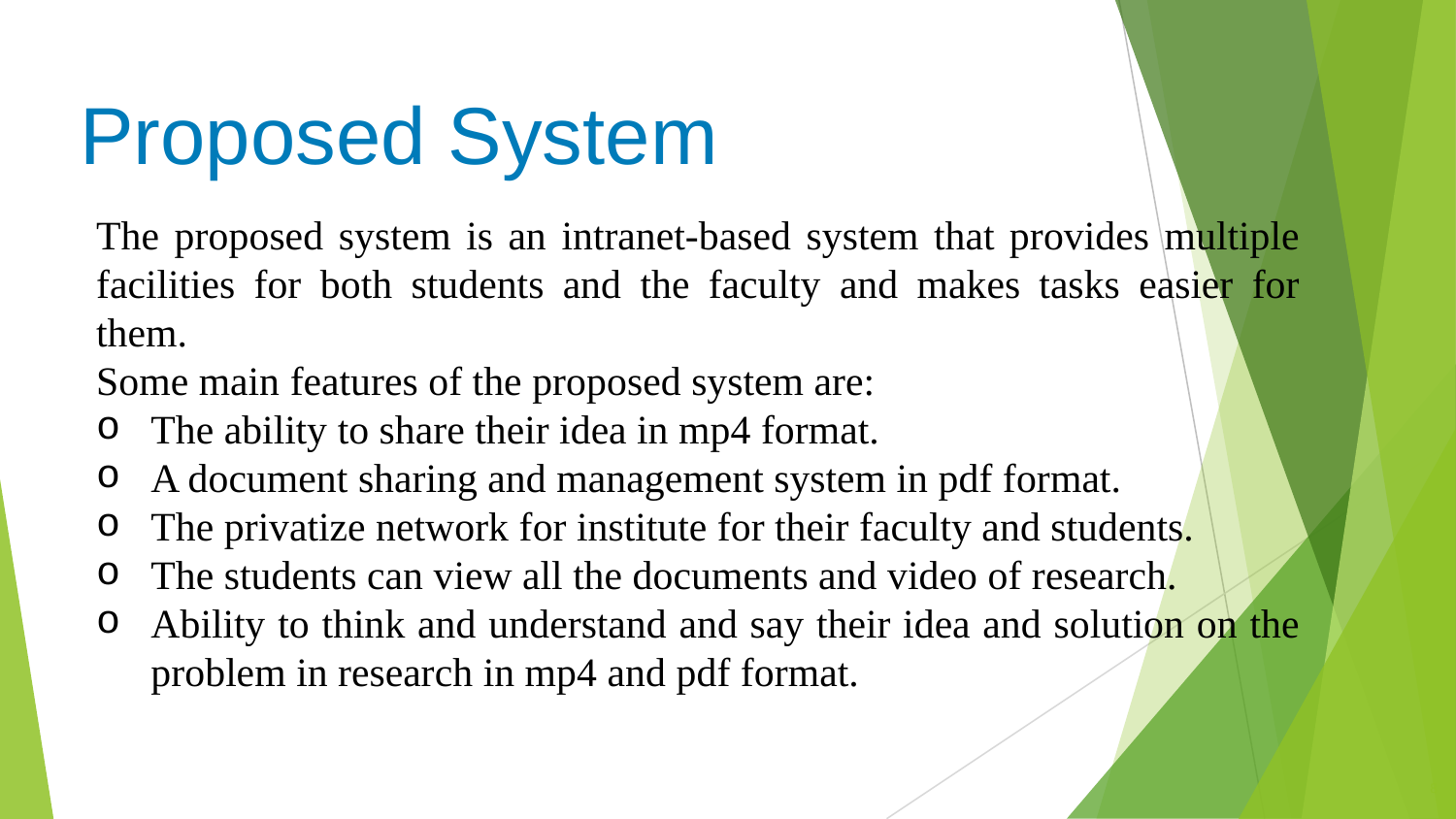

Proposed System
The proposed system is an intranet-based system that provides multiple facilities for both students and the faculty and makes tasks easier for them.
Some main features of the proposed system are:
The ability to share their idea in mp4 format.
A document sharing and management system in pdf format.
The privatize network for institute for their faculty and students.
The students can view all the documents and video of research.
Ability to think and understand and say their idea and solution on the problem in research in mp4 and pdf format.
8